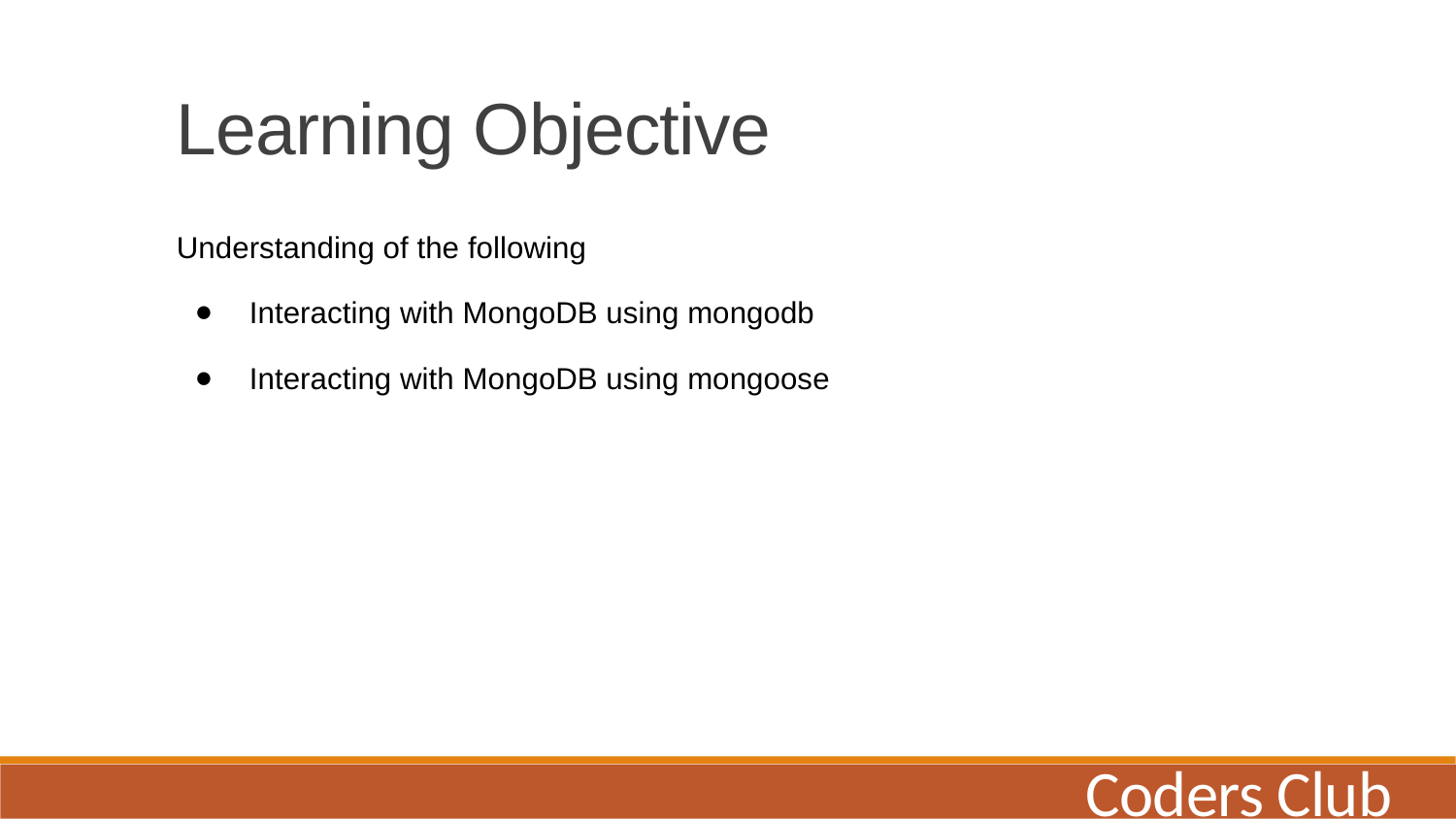

Learning Objective
Understanding of the following
Interacting with MongoDB using mongodb
Interacting with MongoDB using mongoose
Coders Club